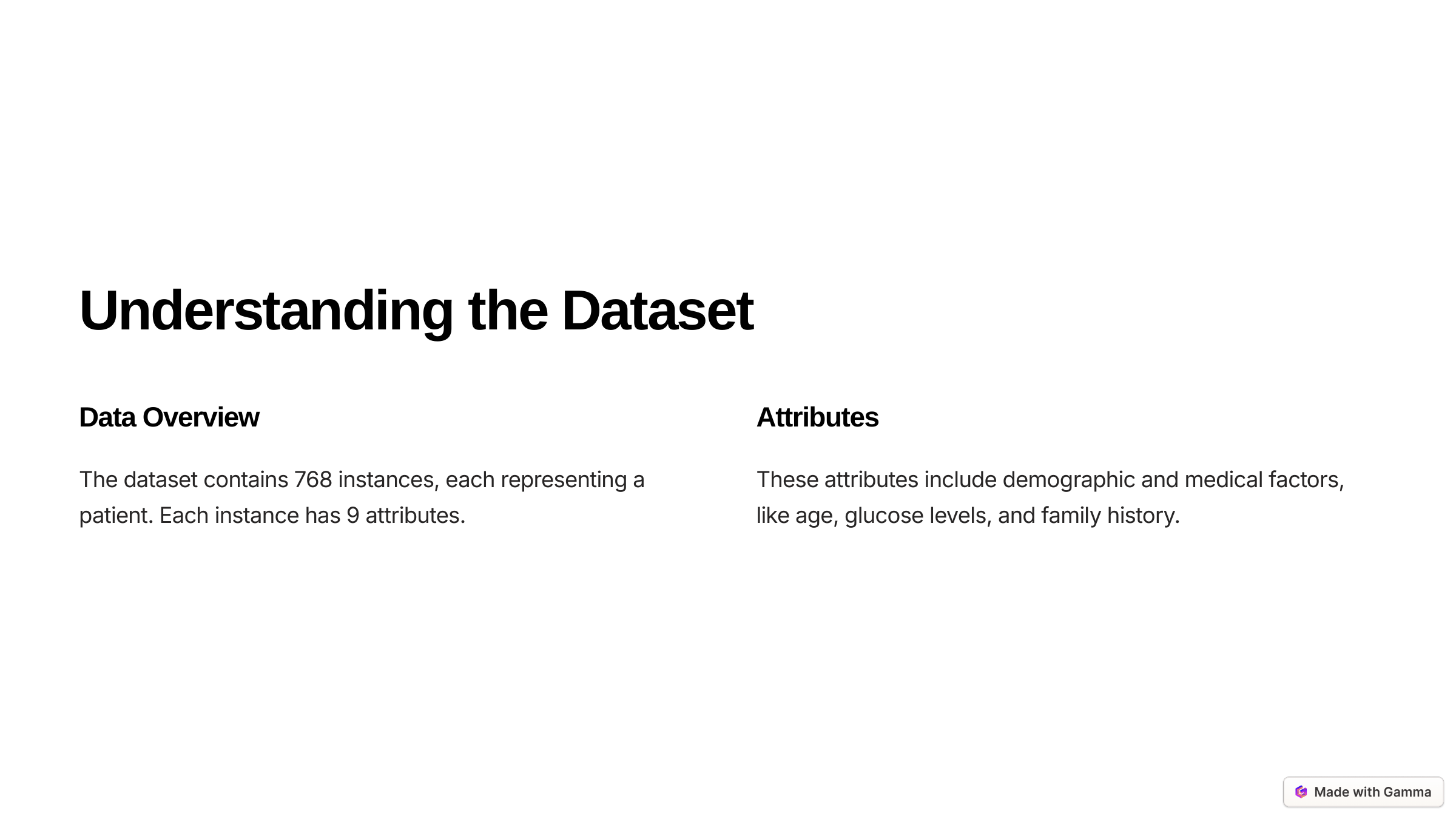

Understanding the Dataset
Data Overview
Attributes
The dataset contains 768 instances, each representing a patient. Each instance has 9 attributes.
These attributes include demographic and medical factors, like age, glucose levels, and family history.